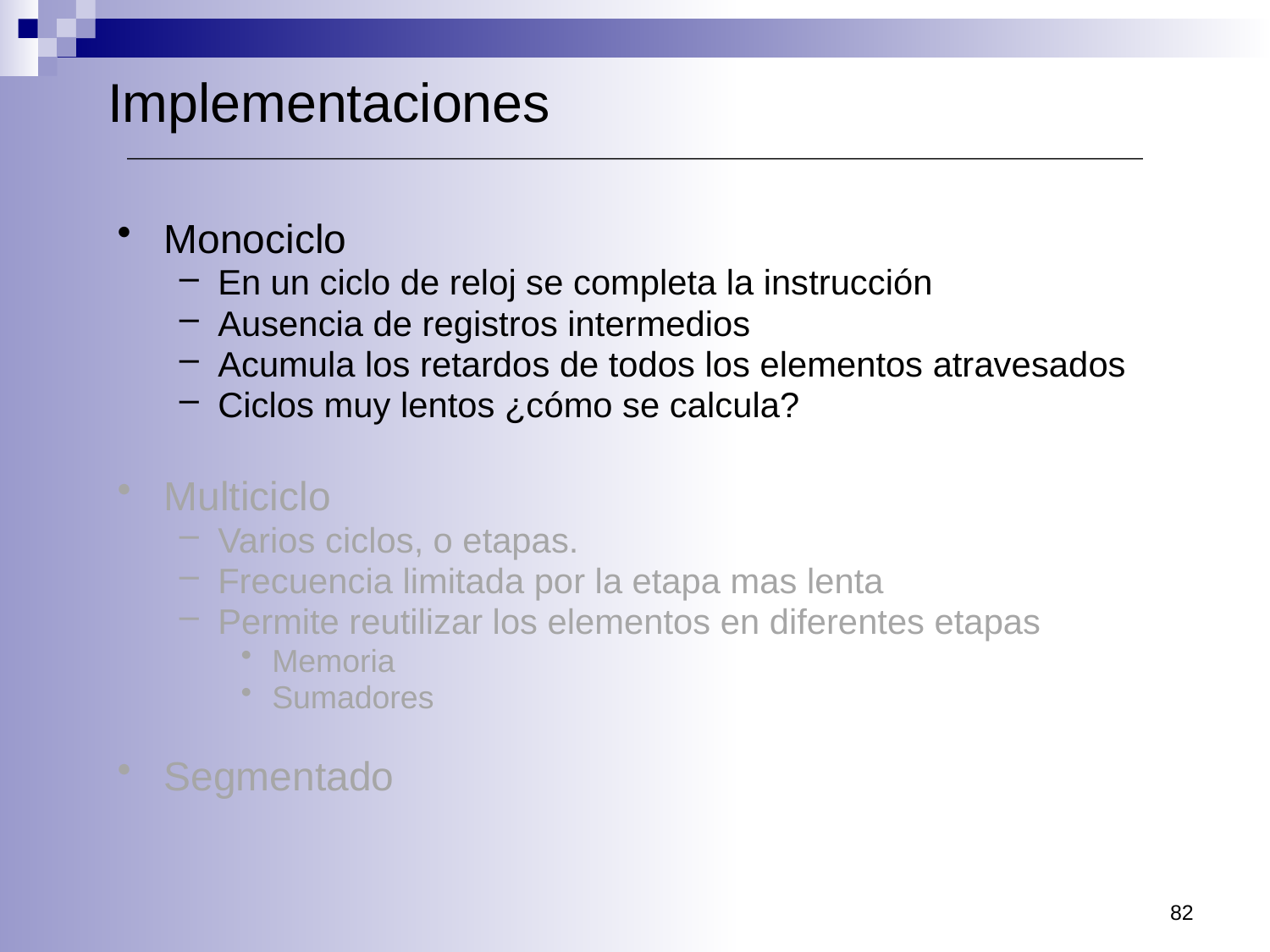

Implementaciones

Monociclo
En un ciclo de reloj se completa la instrucción
Ausencia de registros intermedios
Acumula los retardos de todos los elementos atravesados
Ciclos muy lentos ¿cómo se calcula?

Multiciclo
Varios ciclos, o etapas.
Frecuencia limitada por la etapa mas lenta
Permite reutilizar los elementos en diferentes etapas
Memoria
Sumadores

Segmentado
82